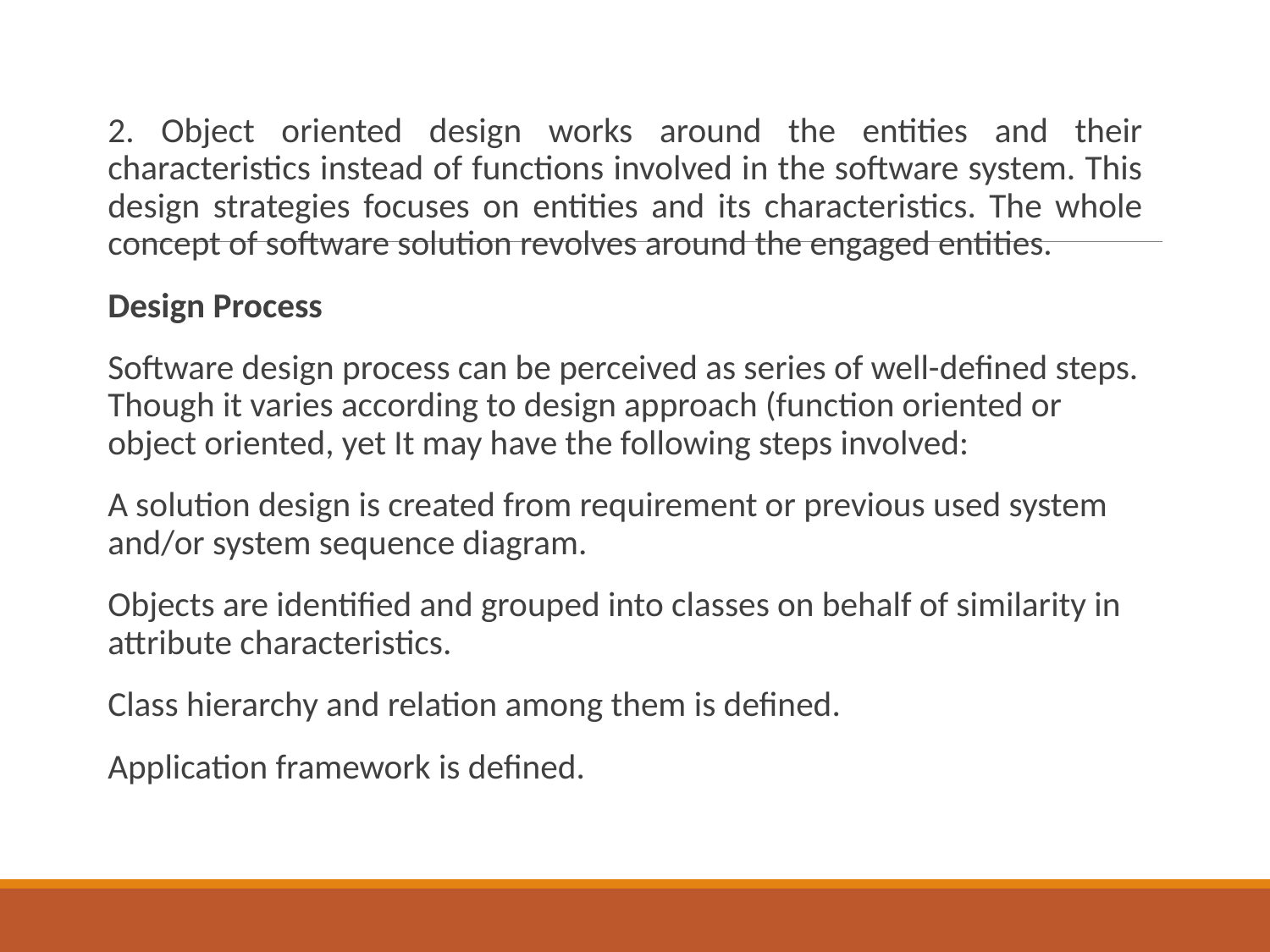

2. Object oriented design works around the entities and their characteristics instead of functions involved in the software system. This design strategies focuses on entities and its characteristics. The whole concept of software solution revolves around the engaged entities.
Design Process
Software design process can be perceived as series of well-defined steps. Though it varies according to design approach (function oriented or object oriented, yet It may have the following steps involved:
A solution design is created from requirement or previous used system and/or system sequence diagram.
Objects are identified and grouped into classes on behalf of similarity in attribute characteristics.
Class hierarchy and relation among them is defined.
Application framework is defined.